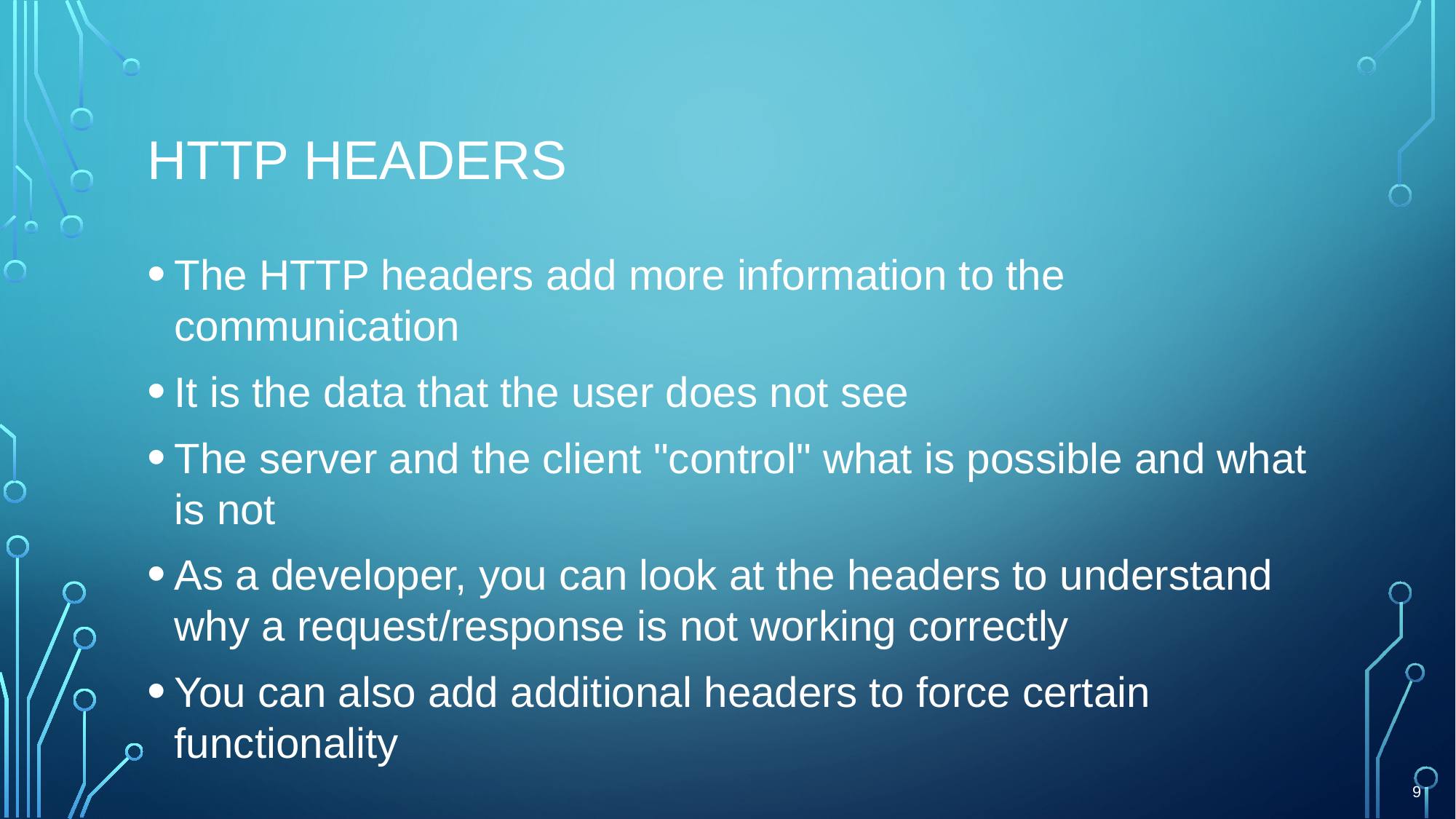

# HTTP Headers
The HTTP headers add more information to the communication
It is the data that the user does not see
The server and the client "control" what is possible and what is not
As a developer, you can look at the headers to understand why a request/response is not working correctly
You can also add additional headers to force certain functionality

9